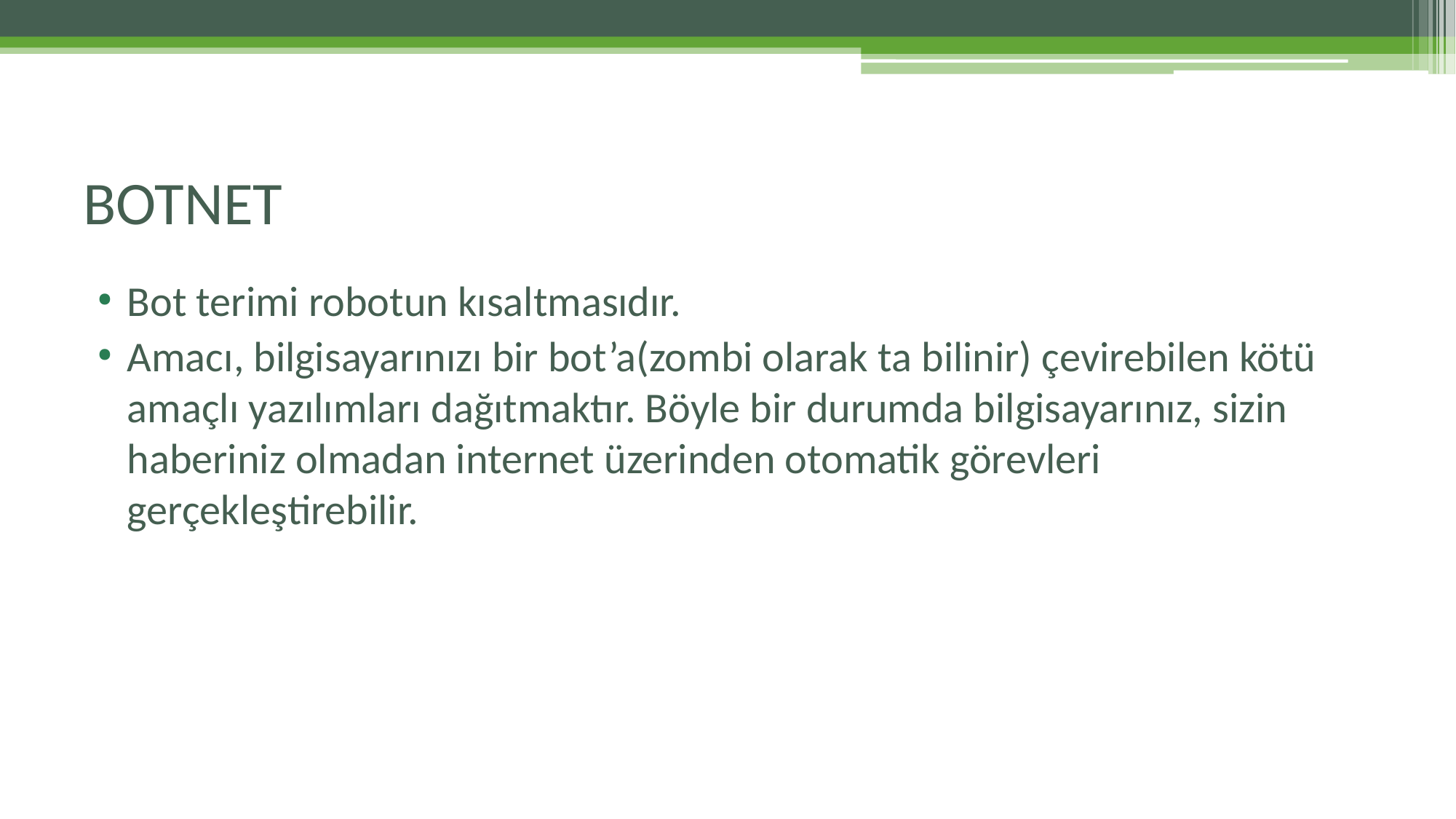

# BOTNET
Bot terimi robotun kısaltmasıdır.
Amacı, bilgisayarınızı bir bot’a(zombi olarak ta bilinir) çevirebilen kötü amaçlı yazılımları dağıtmaktır. Böyle bir durumda bilgisayarınız, sizin haberiniz olmadan internet üzerinden otomatik görevleri gerçekleştirebilir.